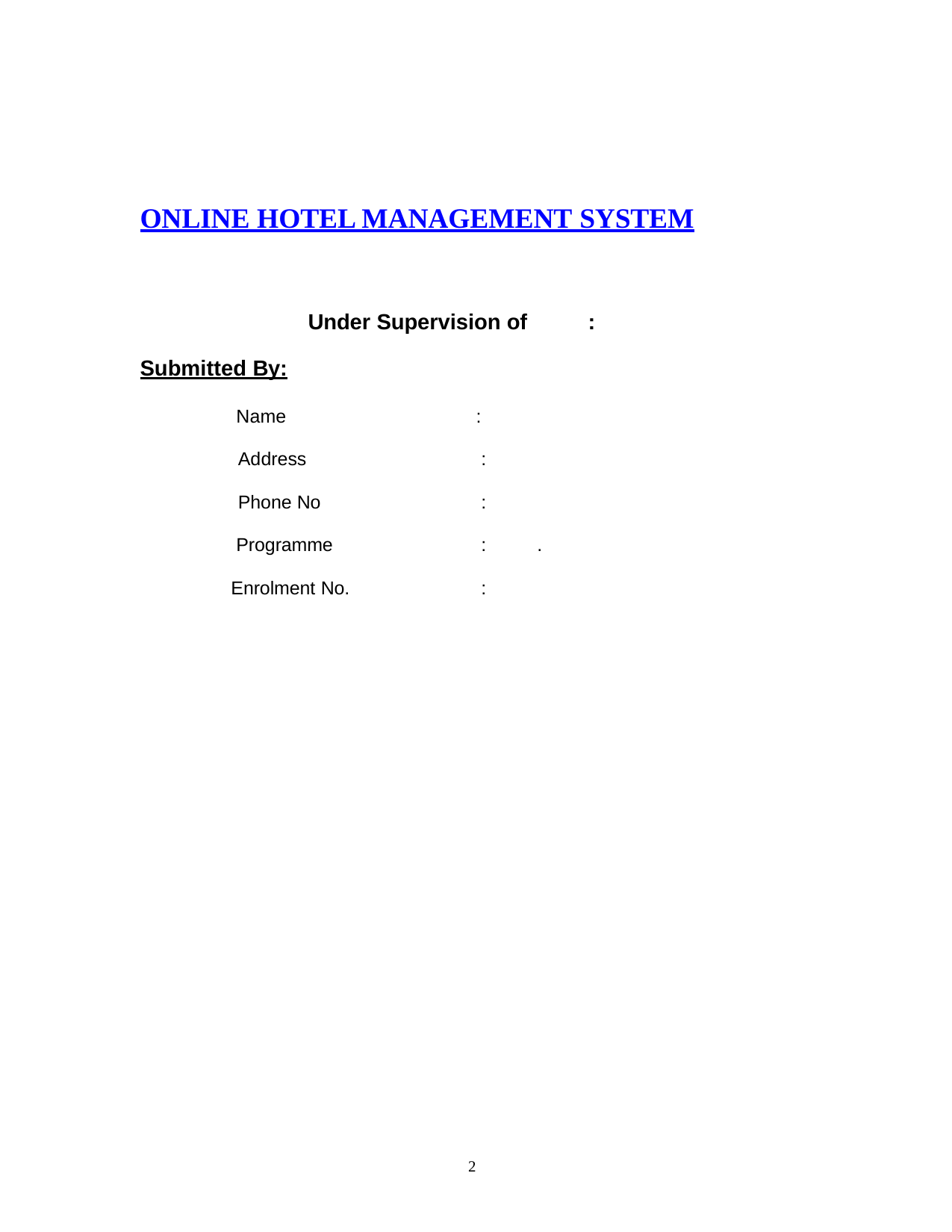

ONLINE HOTEL MANAGEMENT SYSTEM
Under Supervision of
:
Submitted By:
Name
:
Address
:
Phone No
:
Programme
:
.
Enrolment No.
:
2